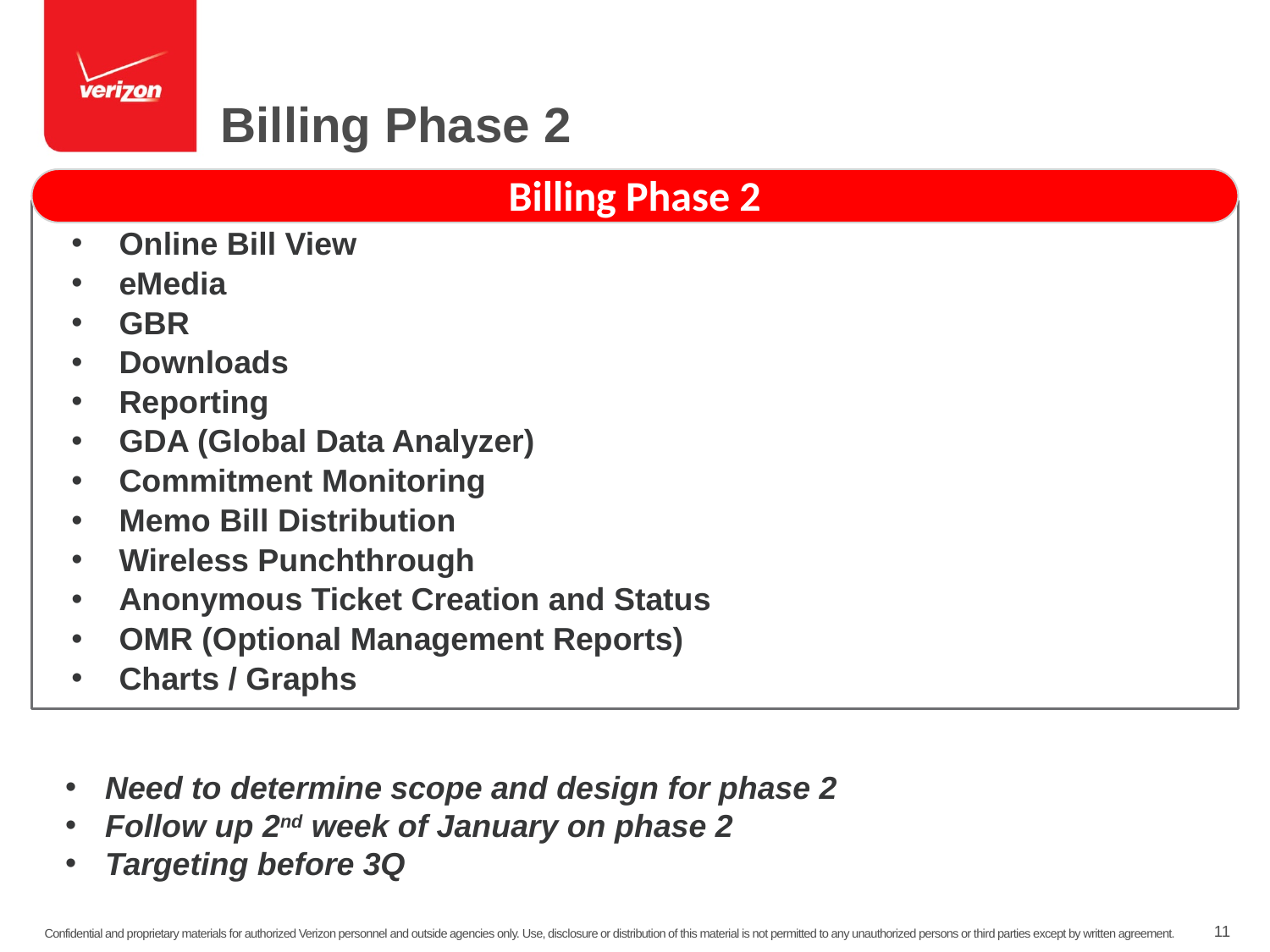

# Billing Phase 2
Billing Phase 2

Online Bill View
eMedia
GBR
Downloads
Reporting
GDA (Global Data Analyzer)
Commitment Monitoring
Memo Bill Distribution
Wireless Punchthrough
Anonymous Ticket Creation and Status
OMR (Optional Management Reports)
Charts / Graphs
Need to determine scope and design for phase 2
Follow up 2nd week of January on phase 2
Targeting before 3Q